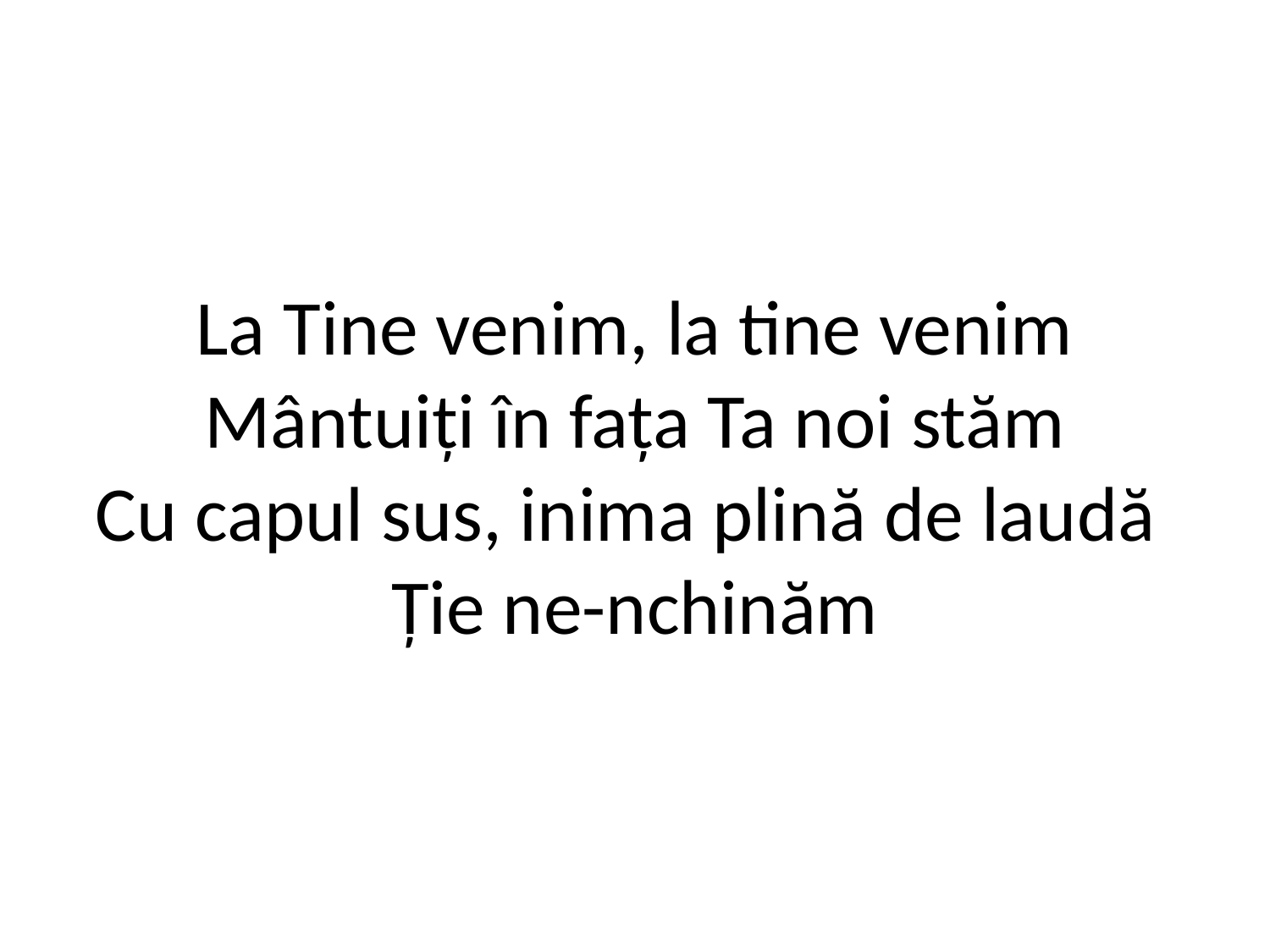

# La Tine venim, la tine venim Mântuiţi în faţa Ta noi stăm Cu capul sus, inima plină de laudă Ţie ne-nchinăm